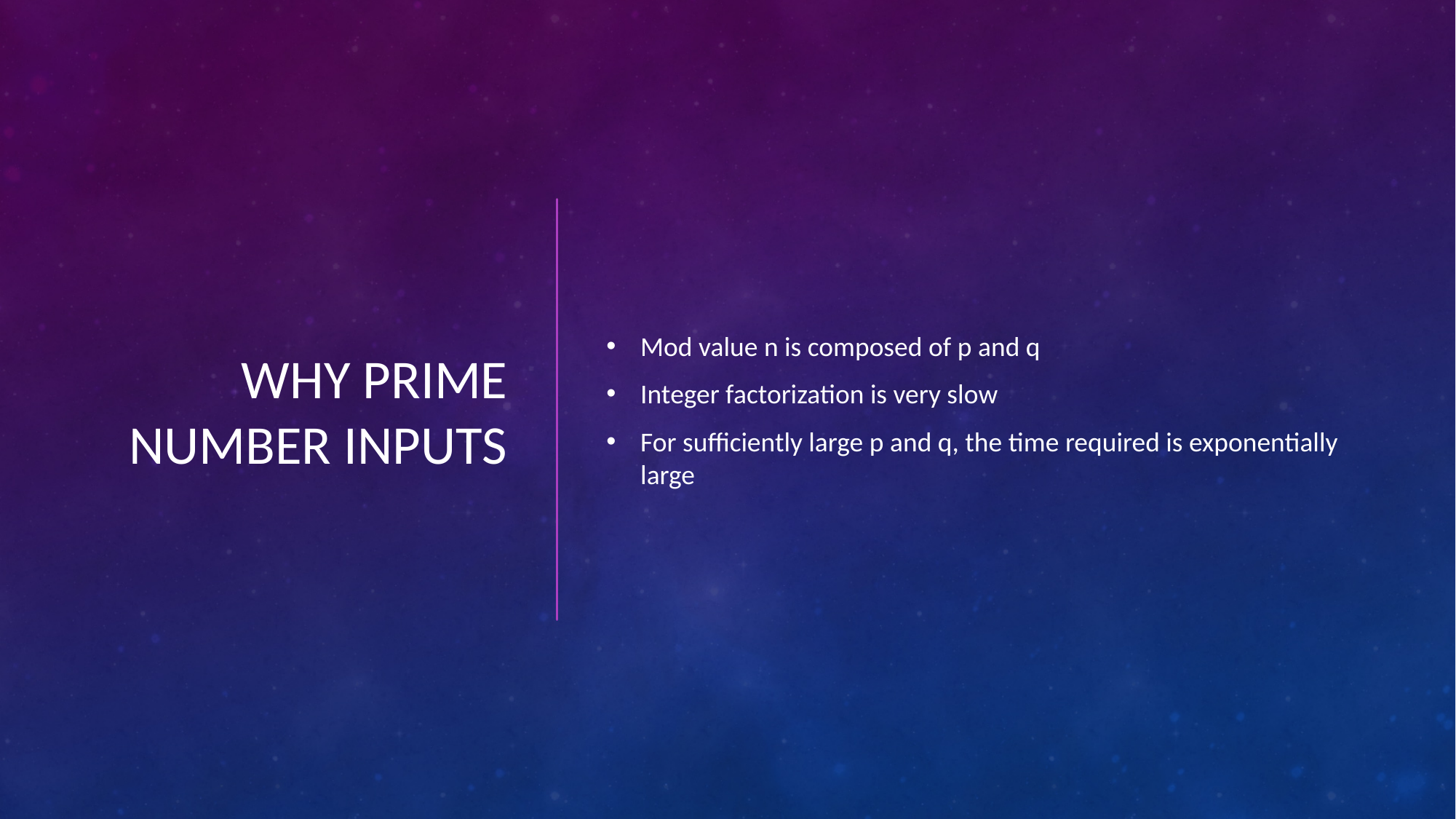

# Why Prime number inputs
Mod value n is composed of p and q
Integer factorization is very slow
For sufficiently large p and q, the time required is exponentially large